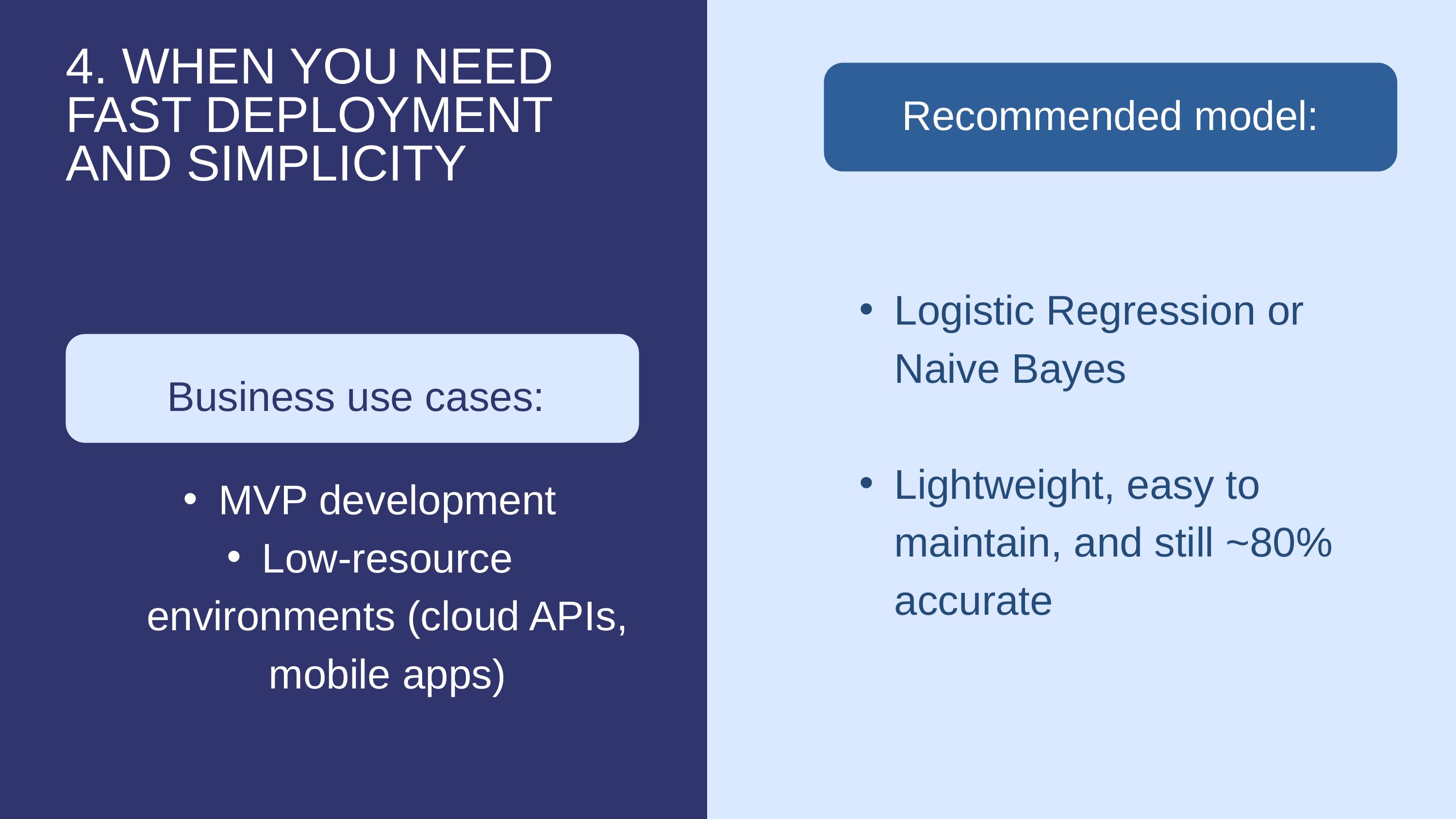

4. WHEN YOU NEED FAST DEPLOYMENT AND SIMPLICITY

Recommended model:
Logistic Regression or Naive Bayes

Lightweight, easy to maintain, and still ~80% accurate

Business use cases:
MVP development
Low-resource environments (cloud APIs, mobile apps)